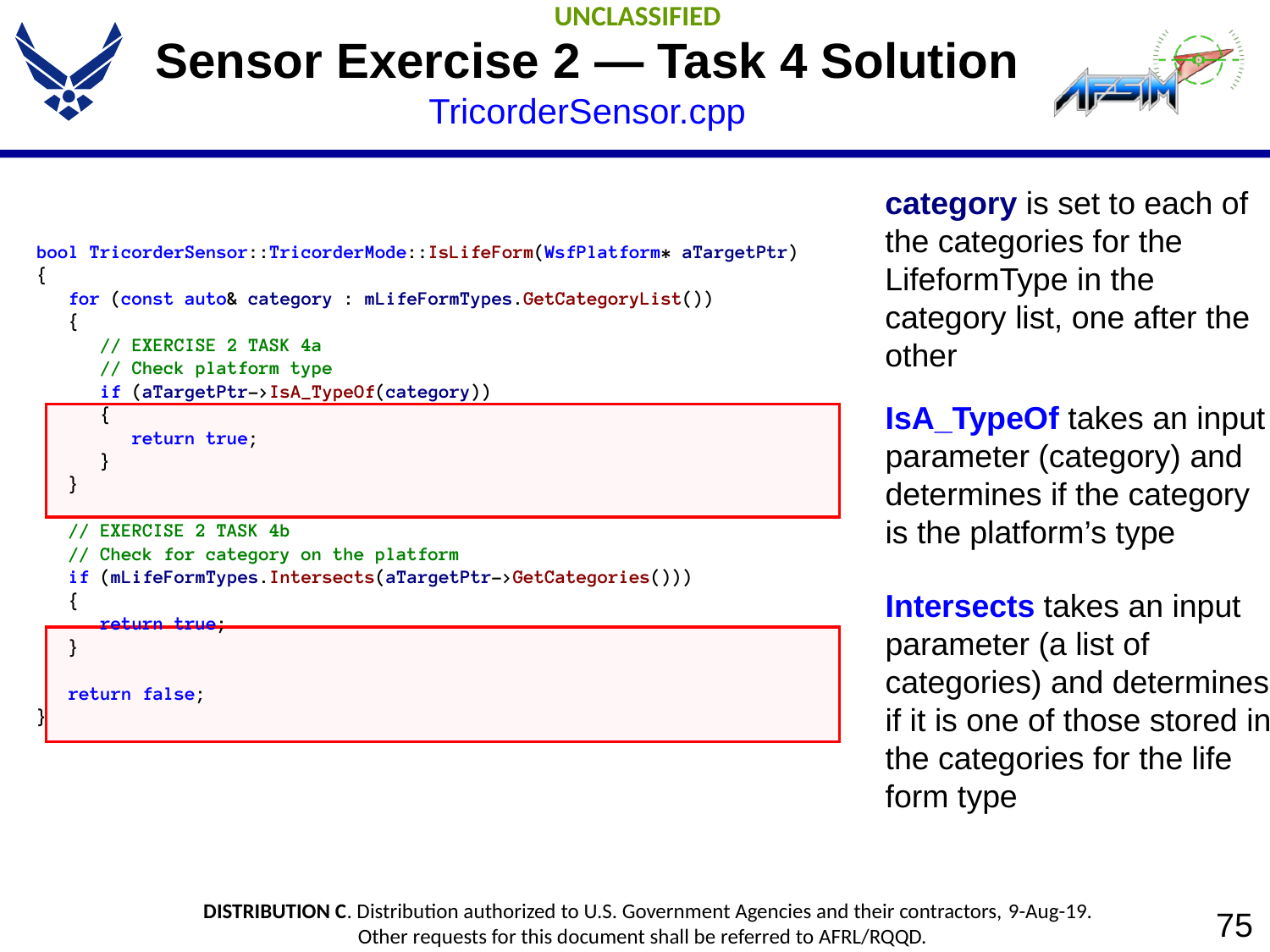

# Sensor Exercise 2 — Task 4 Solution TricorderSensor.cpp
category is set to each of
the categories for the
LifeformType in the
category list, one after the
other
bool TricorderSensor::TricorderMode::IsLifeForm(WsfPlatform* aTargetPtr)
{
   for (const auto& category : mLifeFormTypes.GetCategoryList())
   {
      // EXERCISE 2 TASK 4a
      // Check platform type
      if (aTargetPtr->IsA_TypeOf(category))
      {
         return true;
      }
   }

   // EXERCISE 2 TASK 4b
   // Check for category on the platform
   if (mLifeFormTypes.Intersects(aTargetPtr->GetCategories()))
   {
      return true;
   }

   return false;
}
IsA_TypeOf takes an input
parameter (category) and
determines if the category
is the platform’s type

Intersects takes an input
parameter (a list of
categories) and determines
if it is one of those stored in
the categories for the life
form type